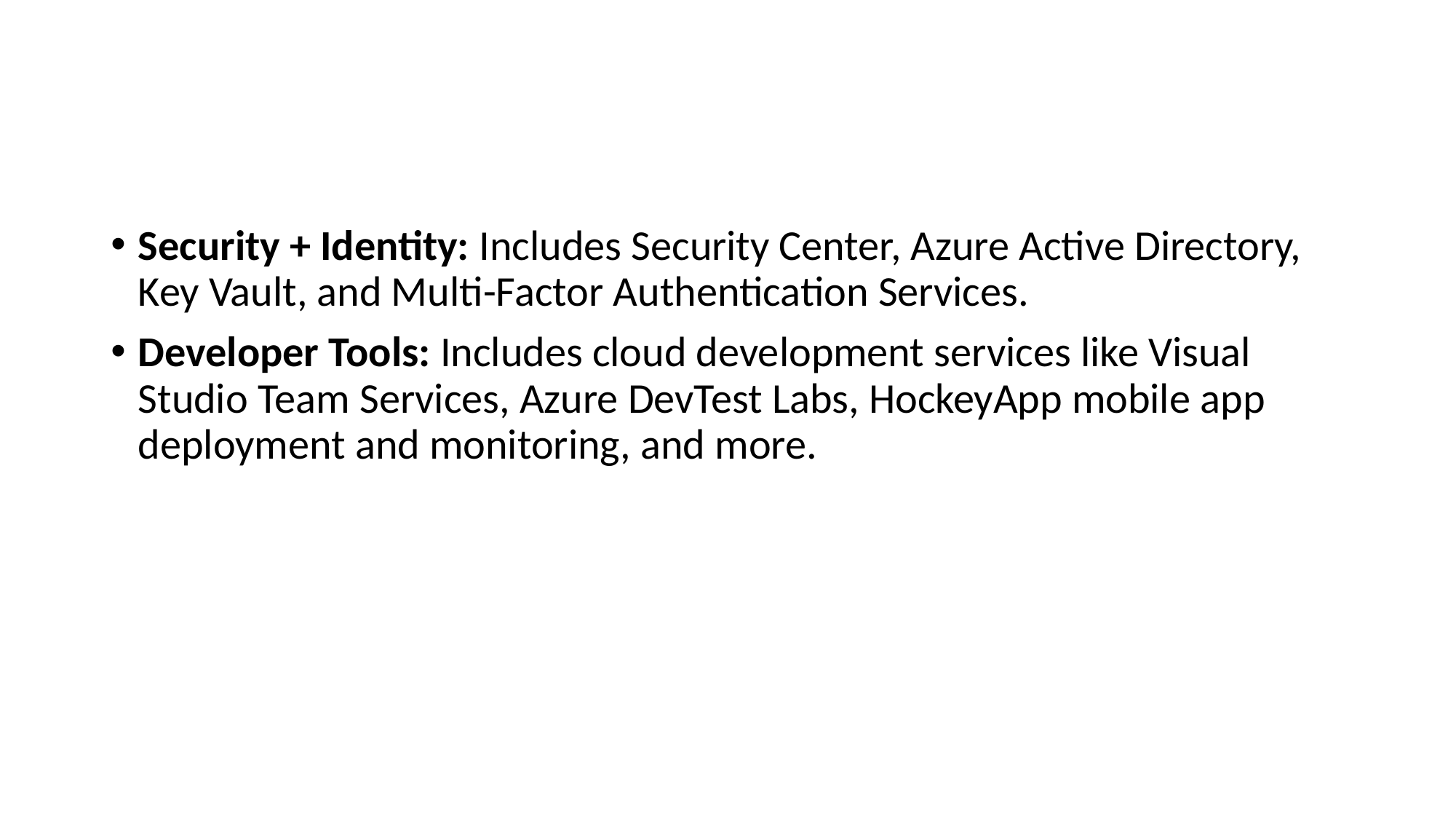

#
Security + Identity: Includes Security Center, Azure Active Directory, Key Vault, and Multi-Factor Authentication Services.
Developer Tools: Includes cloud development services like Visual Studio Team Services, Azure DevTest Labs, HockeyApp mobile app deployment and monitoring, and more.